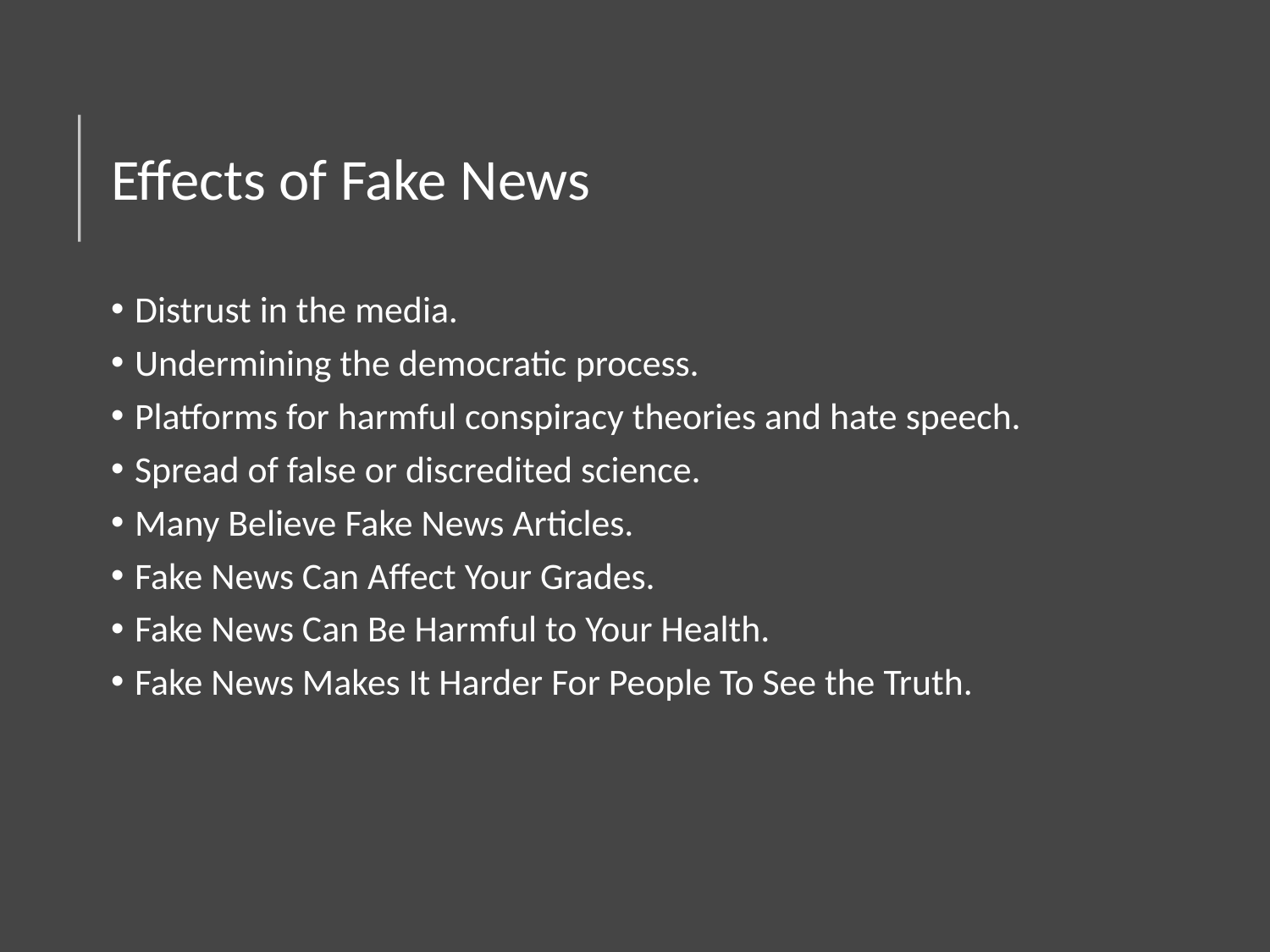

# Effects of Fake News
Distrust in the media.
Undermining the democratic process.
Platforms for harmful conspiracy theories and hate speech.
Spread of false or discredited science.
Many Believe Fake News Articles.
Fake News Can Affect Your Grades.
Fake News Can Be Harmful to Your Health.
Fake News Makes It Harder For People To See the Truth.